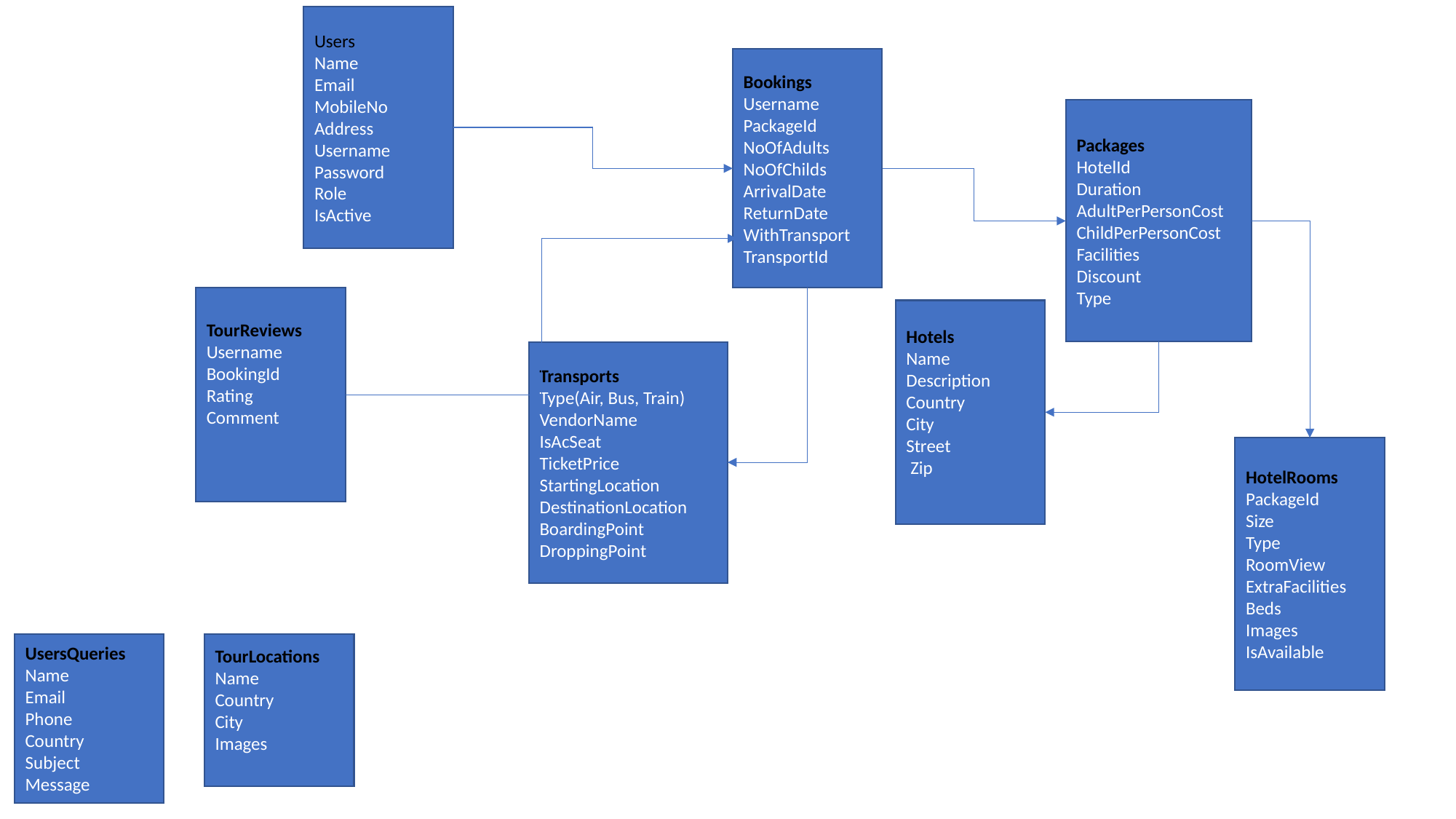

Users
Name
Email
MobileNo
Address
Username
Password
Role
IsActive
Bookings
Username
PackageId
NoOfAdults
NoOfChilds
ArrivalDate
ReturnDate
WithTransport
TransportId
Packages
HotelId
Duration
AdultPerPersonCost
ChildPerPersonCost
Facilities
Discount
Type
TourReviews
Username
BookingId
Rating
Comment

Hotels
Name
Description
Country
City
Street
 Zip

Transports
Type(Air, Bus, Train)
VendorName
IsAcSeat
TicketPrice
StartingLocation
DestinationLocation
BoardingPoint
DroppingPoint
HotelRooms
PackageId
Size
Type
RoomView
ExtraFacilities
Beds
Images
IsAvailable
UsersQueries
Name
Email
Phone
Country
Subject
Message
TourLocations
Name
Country
City
Images